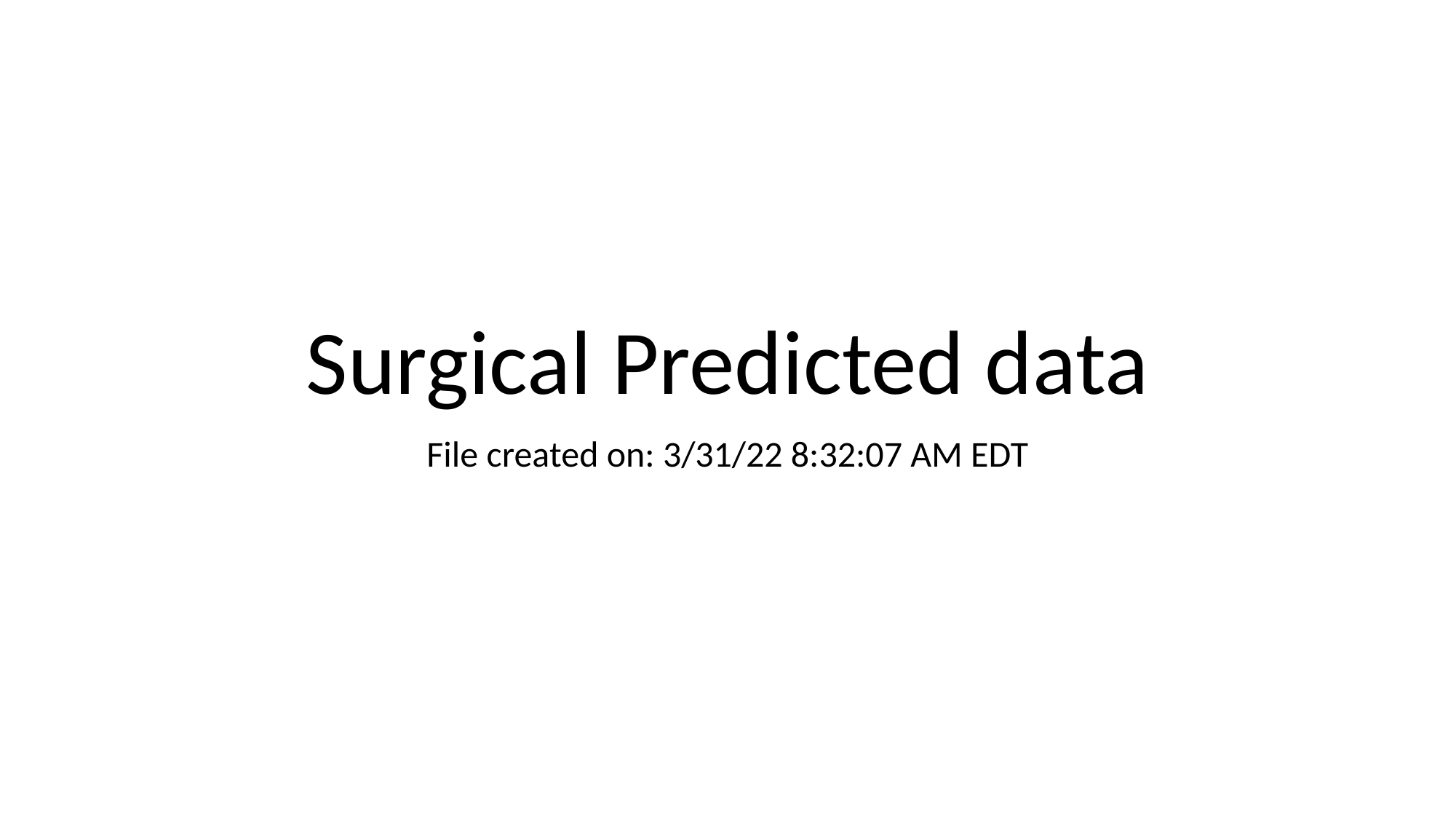

# Surgical Predicted data
File created on: 3/31/22 8:32:07 AM EDT